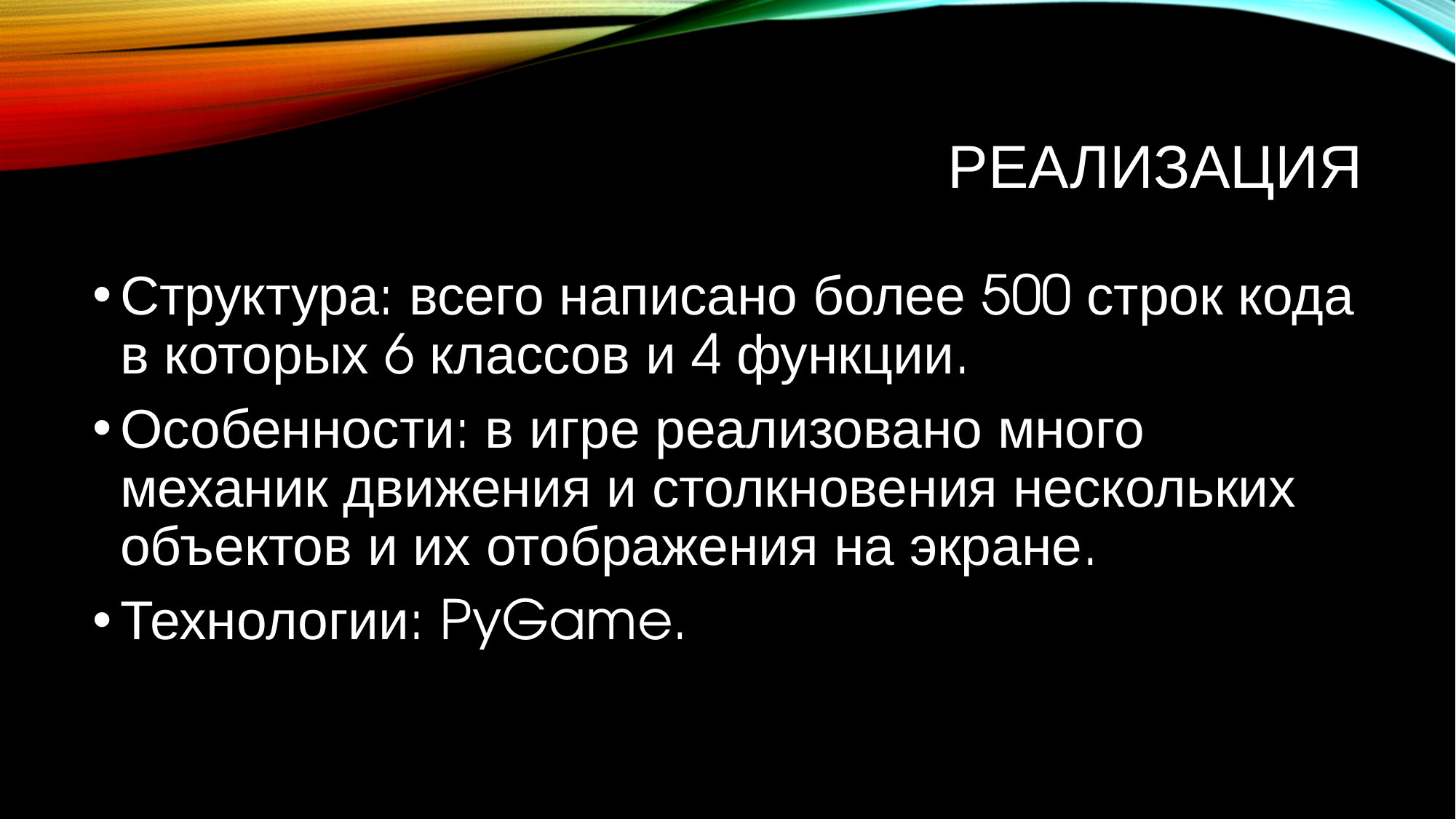

# Реализация
Структура: всего написано более 500 строк кода в которых 6 классов и 4 функции.
Особенности: в игре реализовано много механик движения и столкновения нескольких объектов и их отображения на экране.
Технологии: PyGame.